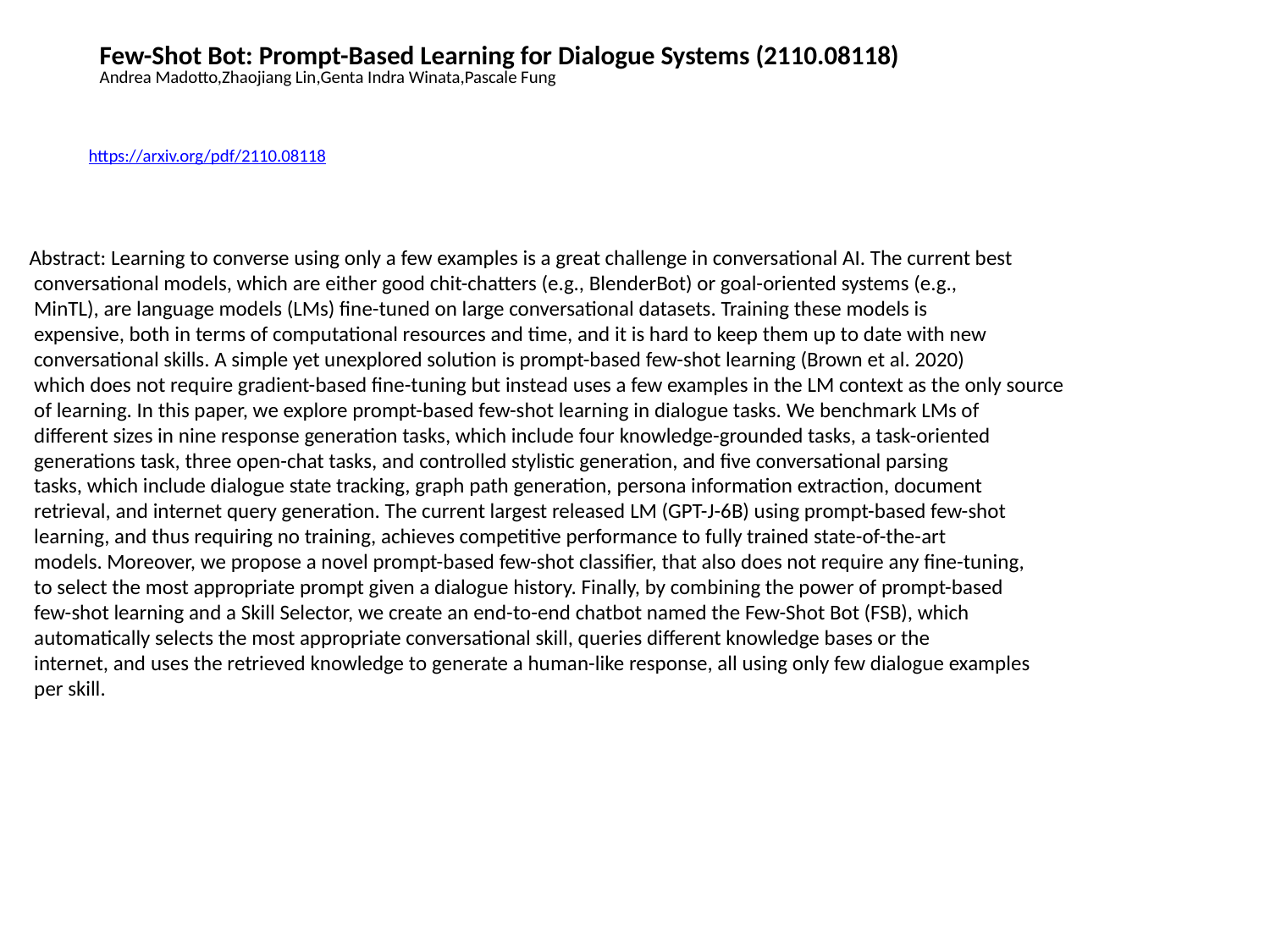

Few-Shot Bot: Prompt-Based Learning for Dialogue Systems (2110.08118)
Andrea Madotto,Zhaojiang Lin,Genta Indra Winata,Pascale Fung

https://arxiv.org/pdf/2110.08118

Abstract: Learning to converse using only a few examples is a great challenge in conversational AI. The current best
 conversational models, which are either good chit-chatters (e.g., BlenderBot) or goal-oriented systems (e.g.,
 MinTL), are language models (LMs) fine-tuned on large conversational datasets. Training these models is
 expensive, both in terms of computational resources and time, and it is hard to keep them up to date with new
 conversational skills. A simple yet unexplored solution is prompt-based few-shot learning (Brown et al. 2020)
 which does not require gradient-based fine-tuning but instead uses a few examples in the LM context as the only source
 of learning. In this paper, we explore prompt-based few-shot learning in dialogue tasks. We benchmark LMs of
 different sizes in nine response generation tasks, which include four knowledge-grounded tasks, a task-oriented
 generations task, three open-chat tasks, and controlled stylistic generation, and five conversational parsing
 tasks, which include dialogue state tracking, graph path generation, persona information extraction, document
 retrieval, and internet query generation. The current largest released LM (GPT-J-6B) using prompt-based few-shot
 learning, and thus requiring no training, achieves competitive performance to fully trained state-of-the-art
 models. Moreover, we propose a novel prompt-based few-shot classifier, that also does not require any fine-tuning,
 to select the most appropriate prompt given a dialogue history. Finally, by combining the power of prompt-based
 few-shot learning and a Skill Selector, we create an end-to-end chatbot named the Few-Shot Bot (FSB), which
 automatically selects the most appropriate conversational skill, queries different knowledge bases or the
 internet, and uses the retrieved knowledge to generate a human-like response, all using only few dialogue examples
 per skill.